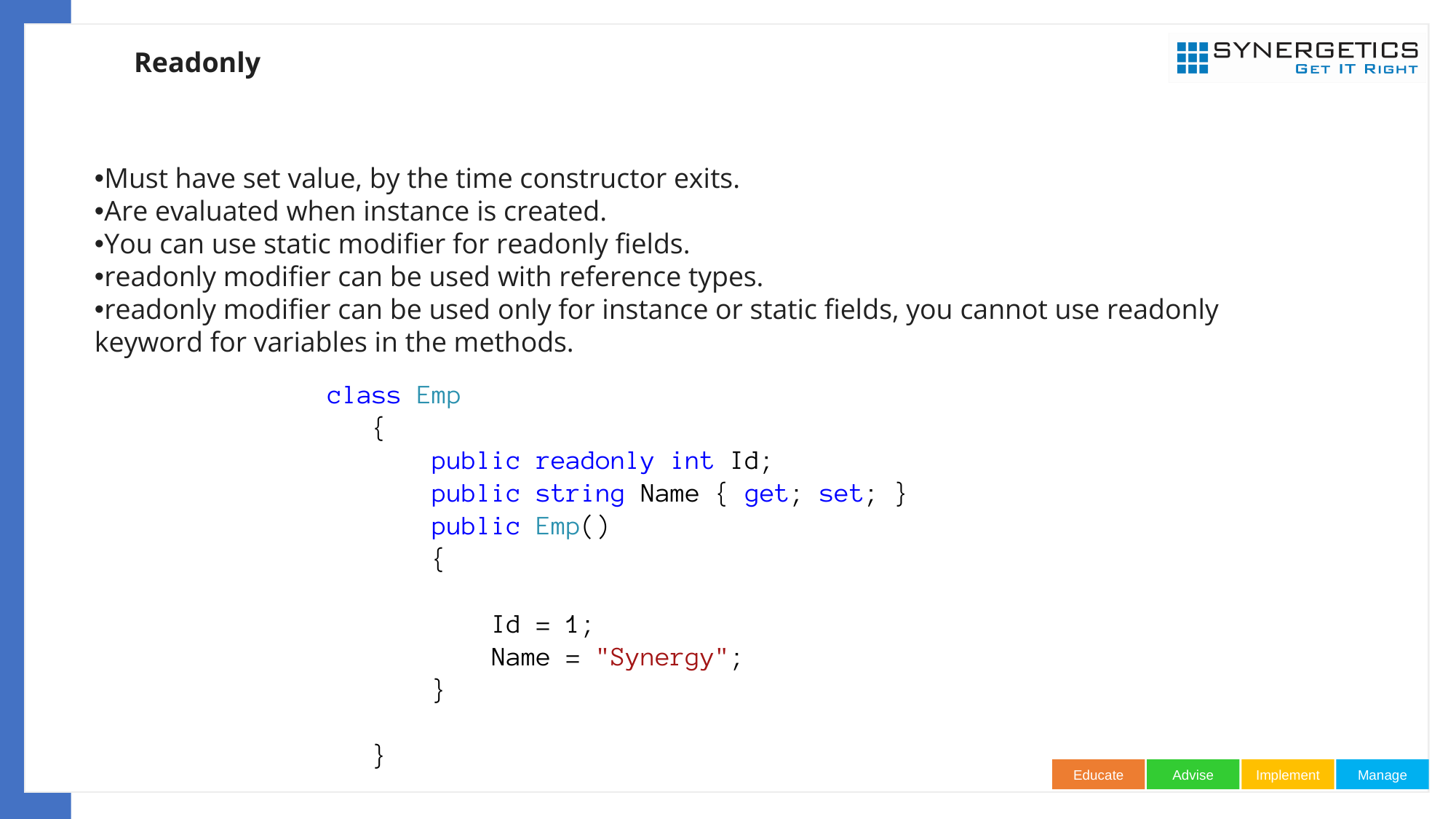

Readonly
Must have set value, by the time constructor exits.
Are evaluated when instance is created.
You can use static modifier for readonly fields.
readonly modifier can be used with reference types.
readonly modifier can be used only for instance or static fields, you cannot use readonly keyword for variables in the methods.
 class Emp
    {
        public readonly int Id;
        public string Name { get; set; }
        public Emp()
        {

            Id = 1;
            Name = "Synergy";
        }

    }